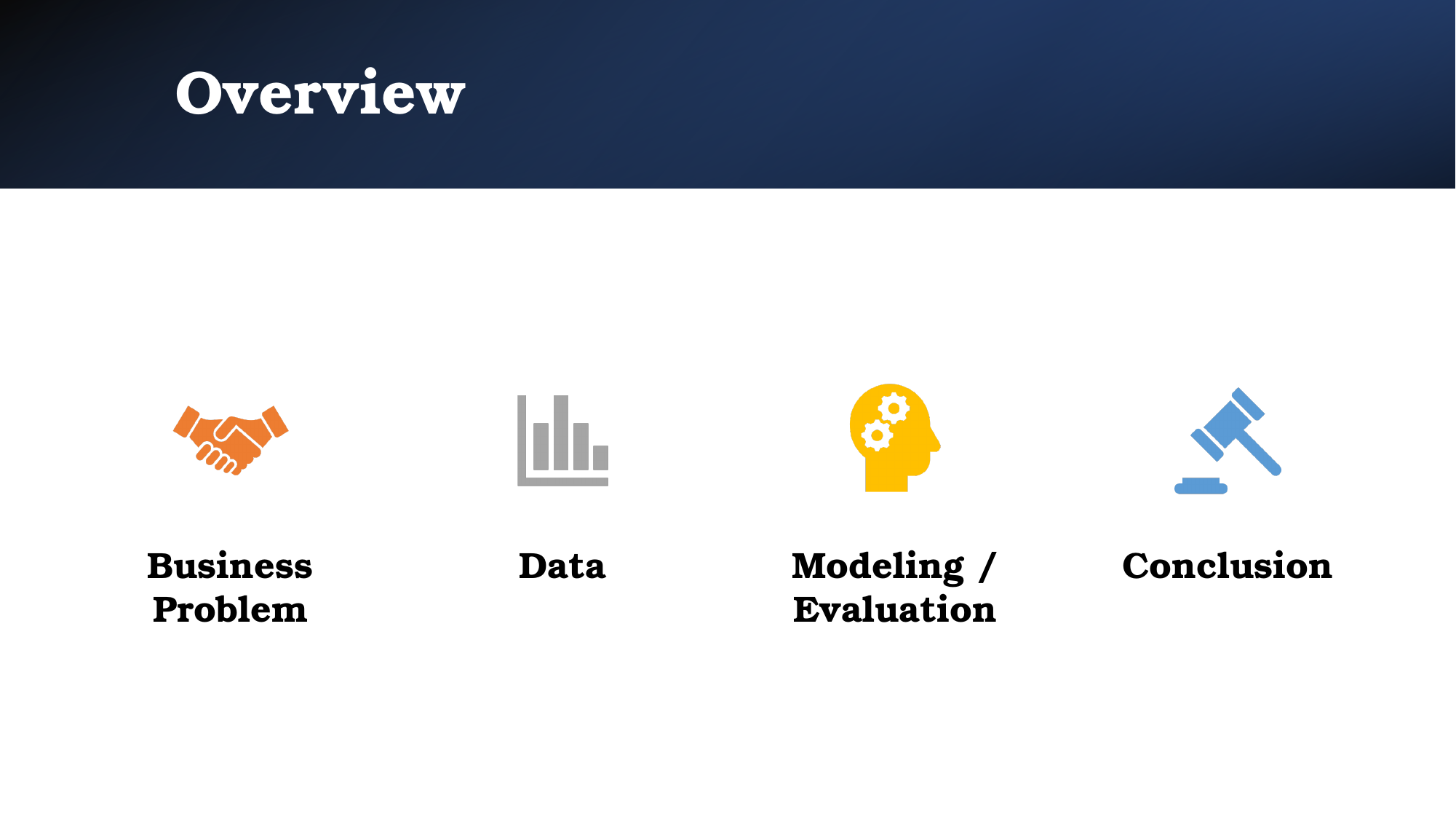

# Overview
Business Problem
Data
Modeling / Evaluation
Conclusion